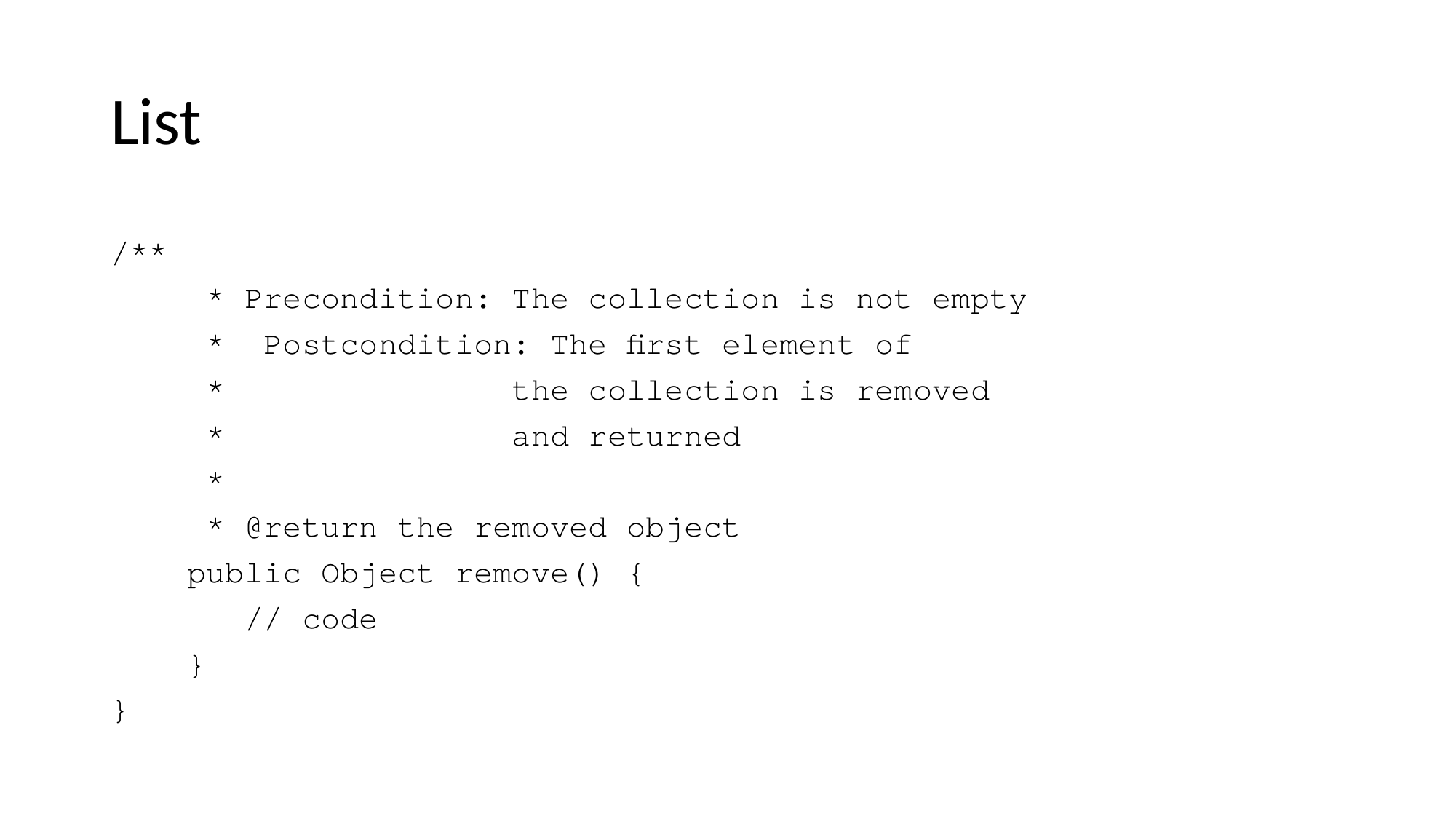

# List
/**
     * Precondition: The collection is not empty
     *  Postcondition: The first element of
     *               the collection is removed
     *               and returned
     *
     * @return the removed object
    public Object remove() {
       // code
    }
}